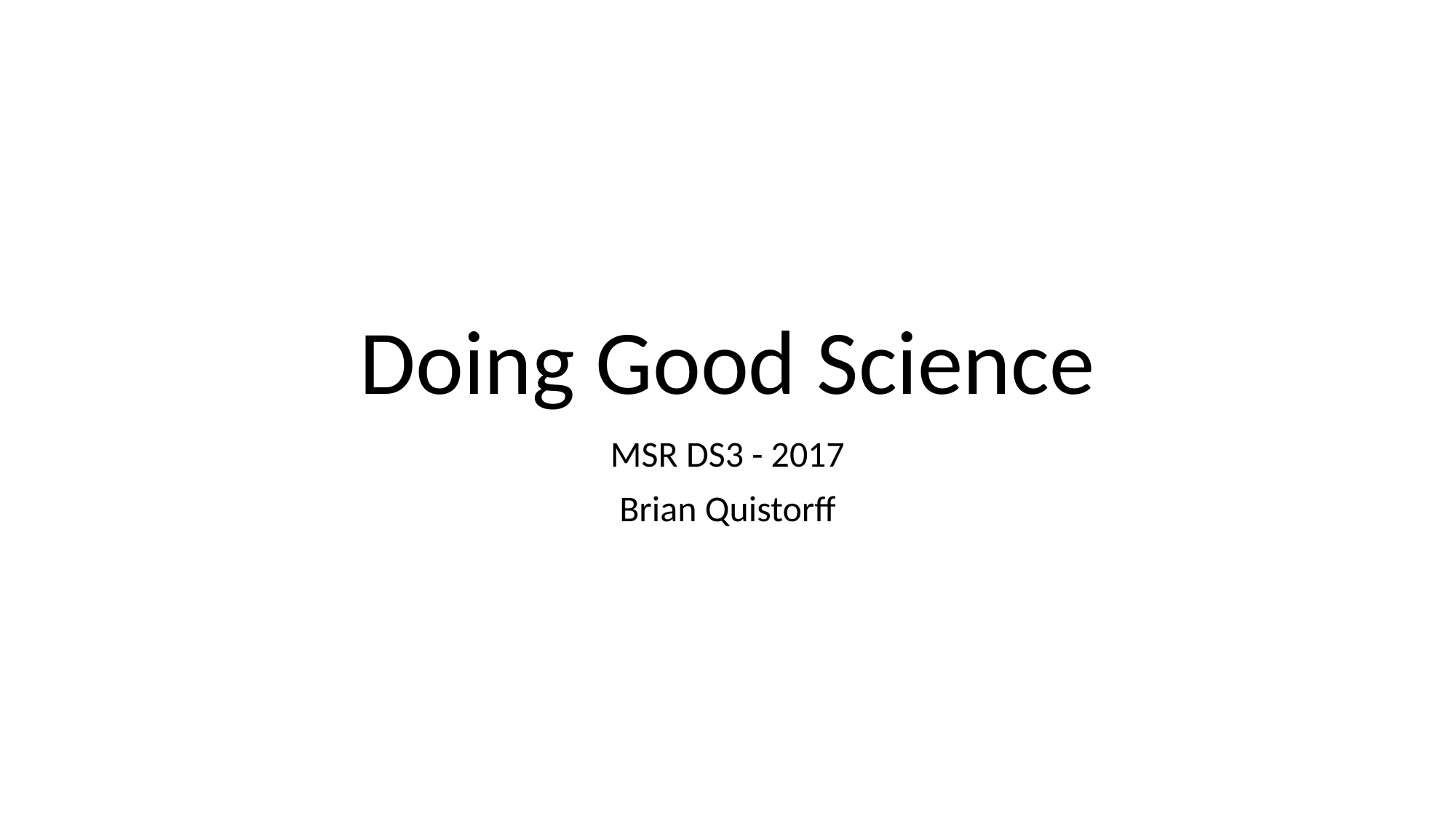

# Doing Good Science
MSR DS3 - 2017
Brian Quistorff